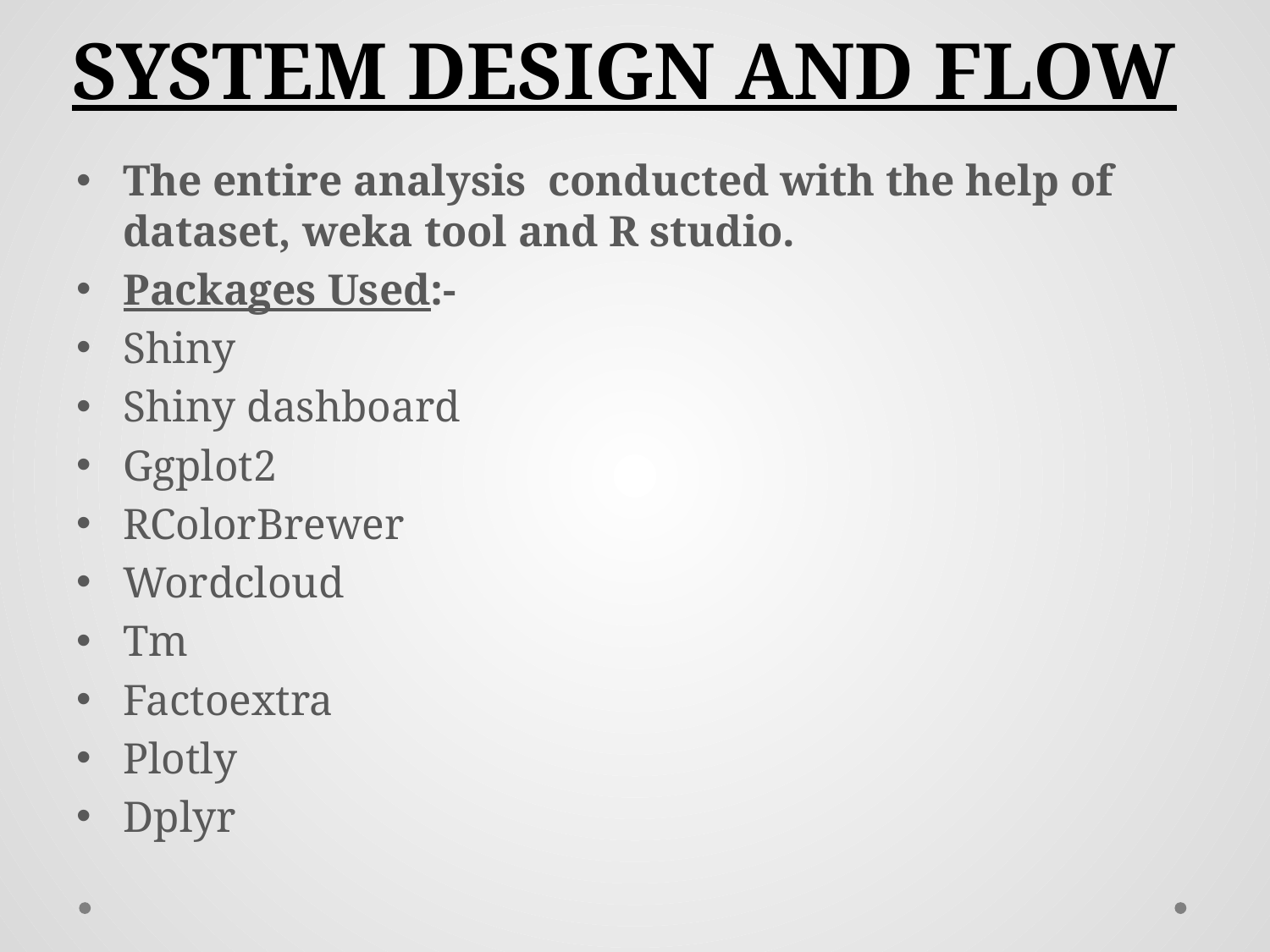

# SYSTEM DESIGN AND FLOW
The entire analysis  conducted with the help of dataset, weka tool and R studio.
Packages Used:-
Shiny
Shiny dashboard
Ggplot2
RColorBrewer
Wordcloud
Tm
Factoextra
Plotly
Dplyr